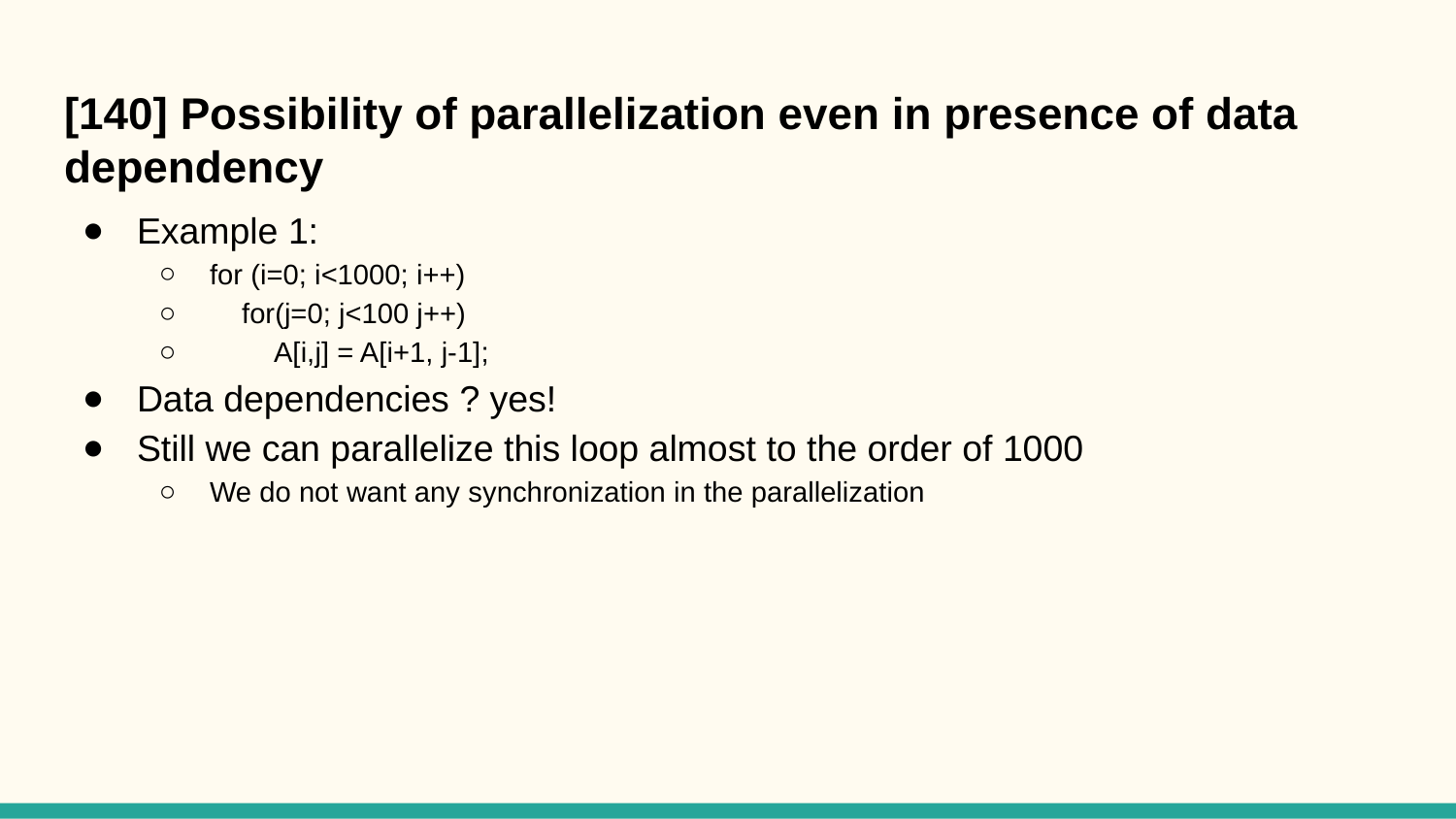

# [140] Possibility of parallelization even in presence of data dependency

Example 1:
for (i=0; i<1000; i++)
    for(j=0; j<100 j++)
        A[i,j] = A[i+1, j-1];
Data dependencies ? yes!
Still we can parallelize this loop almost to the order of 1000
We do not want any synchronization in the parallelization